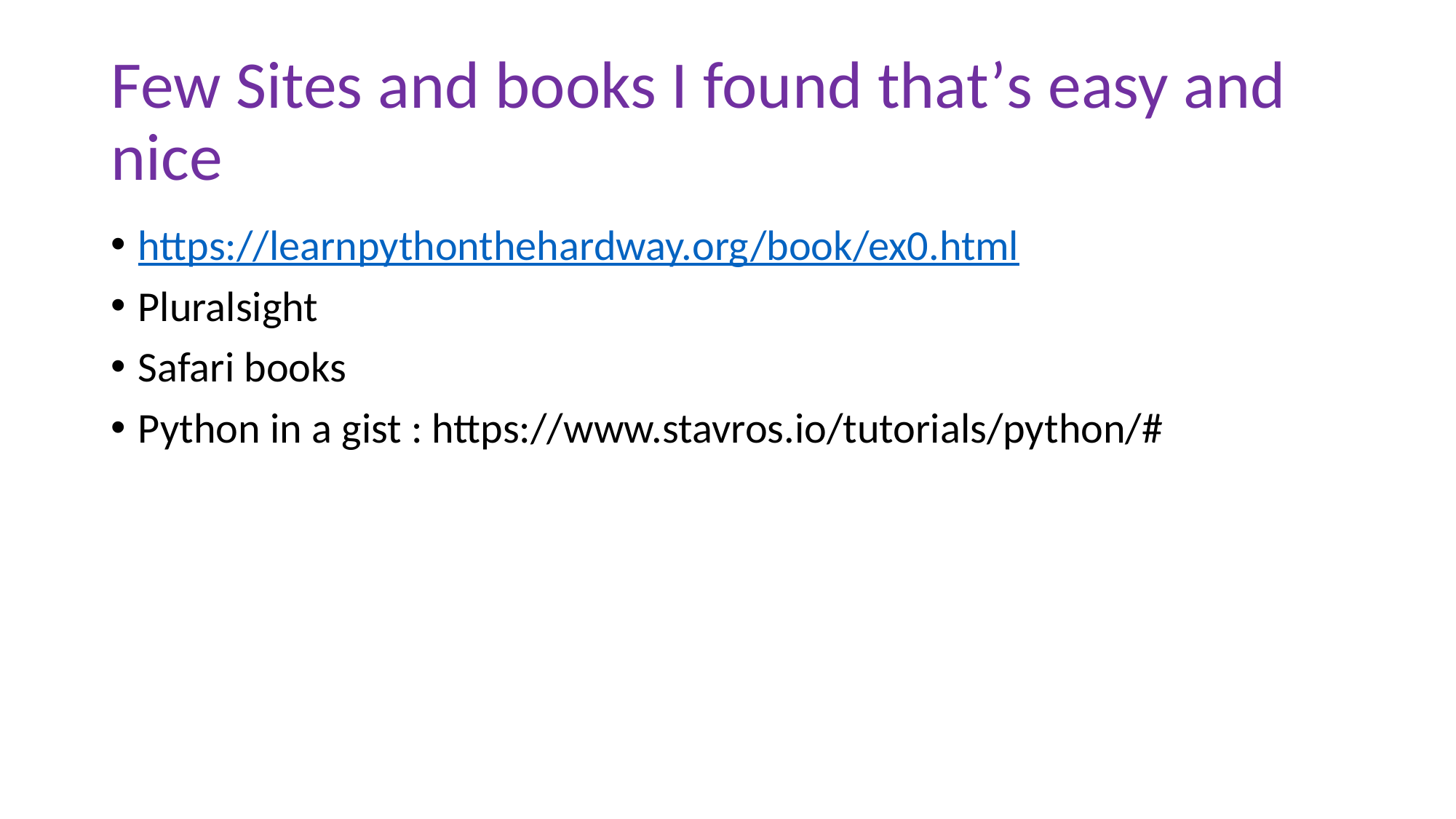

# Few Sites and books I found that’s easy and nice
https://learnpythonthehardway.org/book/ex0.html
Pluralsight
Safari books
Python in a gist : https://www.stavros.io/tutorials/python/#